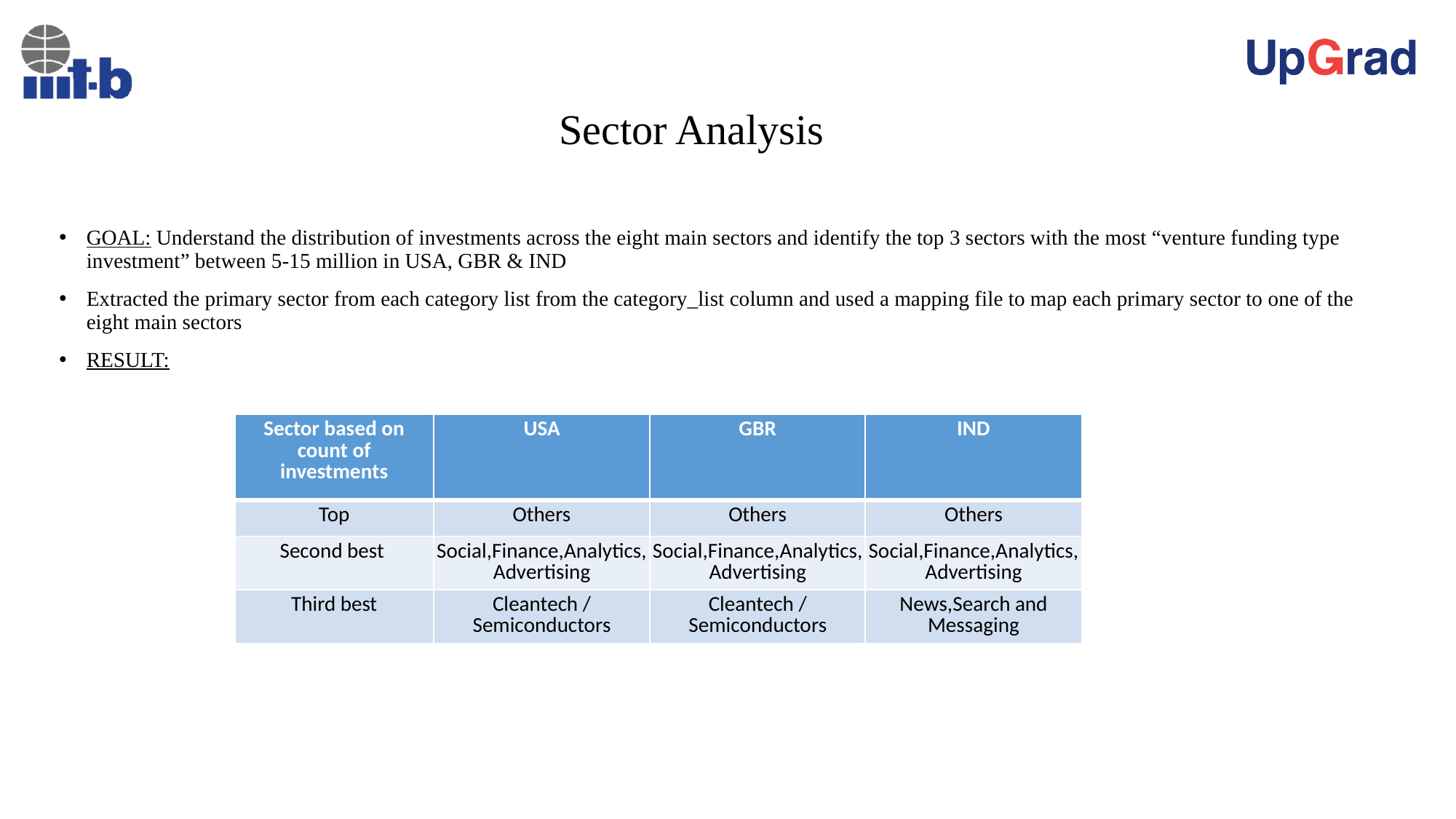

Sector Analysis
GOAL: Understand the distribution of investments across the eight main sectors and identify the top 3 sectors with the most “venture funding type investment” between 5-15 million in USA, GBR & IND
Extracted the primary sector from each category list from the category_list column and used a mapping file to map each primary sector to one of the eight main sectors
RESULT:

| Sector based on count of investments | USA | GBR | IND |
| --- | --- | --- | --- |
| Top | Others | Others | Others |
| Second best | Social,Finance,Analytics,Advertising | Social,Finance,Analytics,Advertising | Social,Finance,Analytics,Advertising |
| Third best | Cleantech / Semiconductors | Cleantech / Semiconductors | News,Search and Messaging |